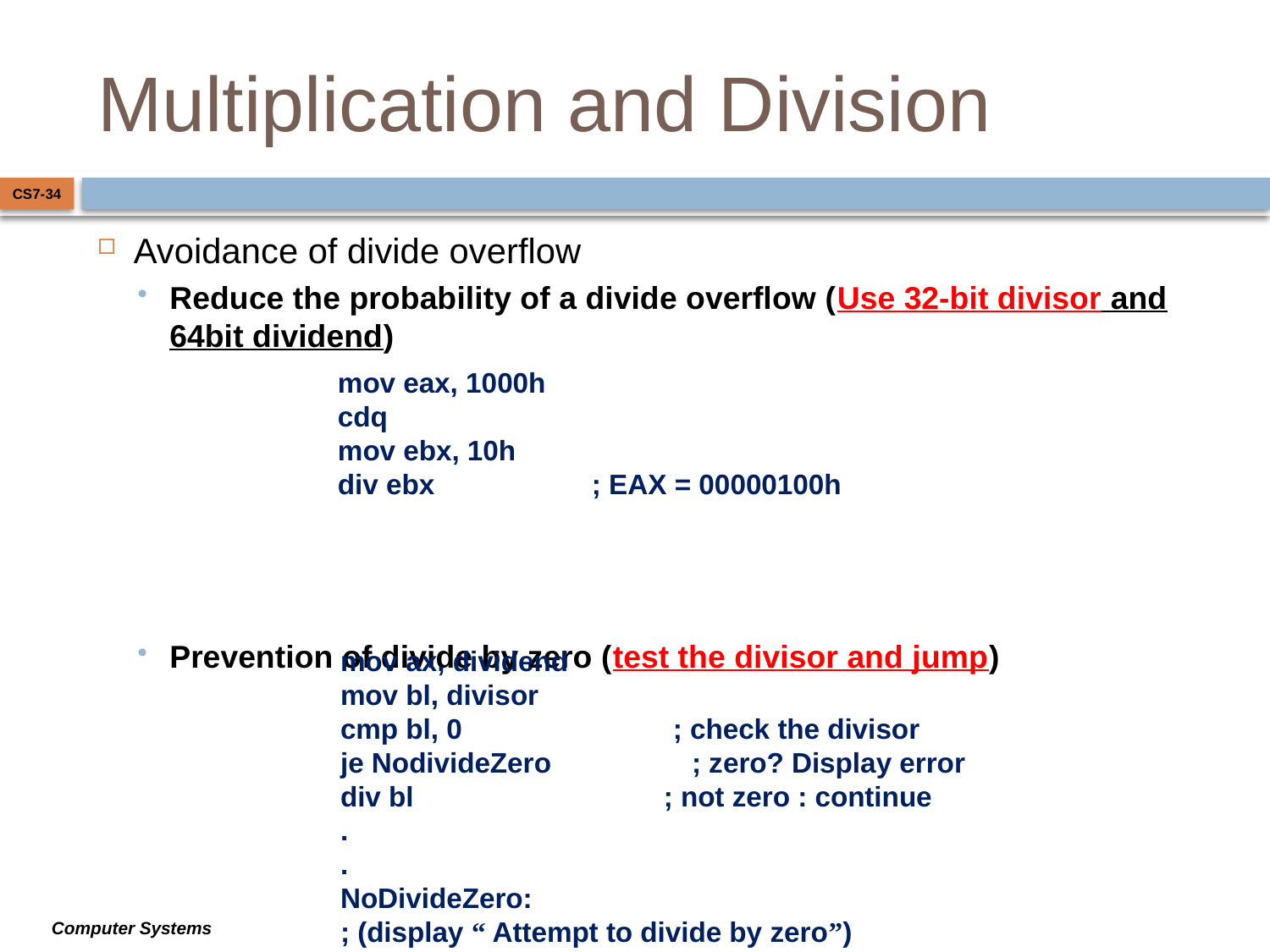

# Multiplication and Division
CS7-34
Avoidance of divide overflow
Reduce the probability of a divide overflow (Use 32-bit divisor and 64bit dividend)

Prevention of divide by zero (test the divisor and jump)

mov eax, 1000h
cdq
mov ebx, 10h
div ebx		; EAX = 00000100h
mov ax, dividend
mov bl, divisor
cmp bl, 0                           ; check the divisor
je NodivideZero                  ; zero? Display error
div bl                                ; not zero : continue
.
.
NoDivideZero:
; (display “ Attempt to divide by zero”)